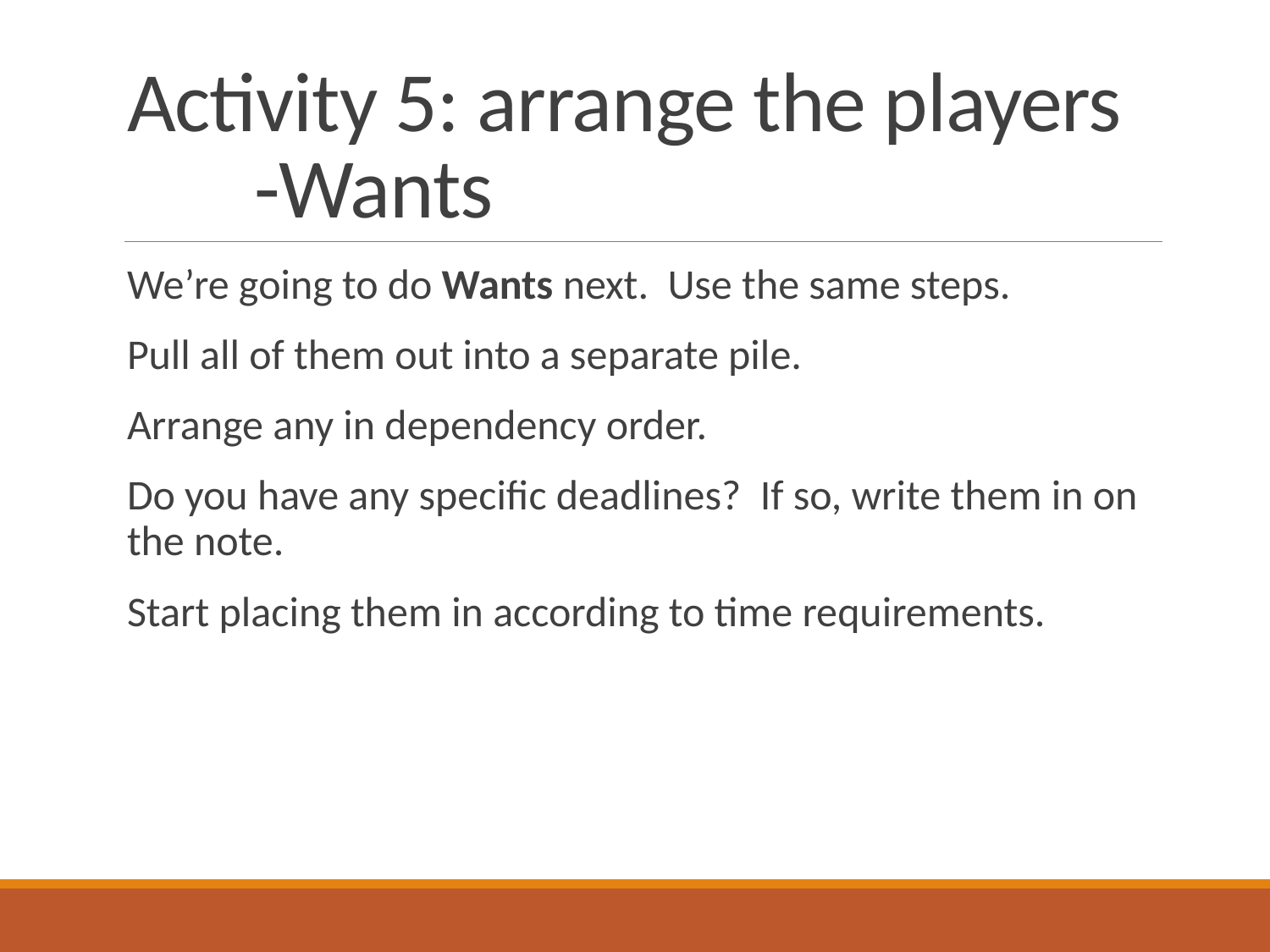

# Activity 5: arrange the players		-Wants
We’re going to do Wants next.  Use the same steps.
Pull all of them out into a separate pile.
Arrange any in dependency order.
Do you have any specific deadlines?  If so, write them in on the note.
Start placing them in according to time requirements.